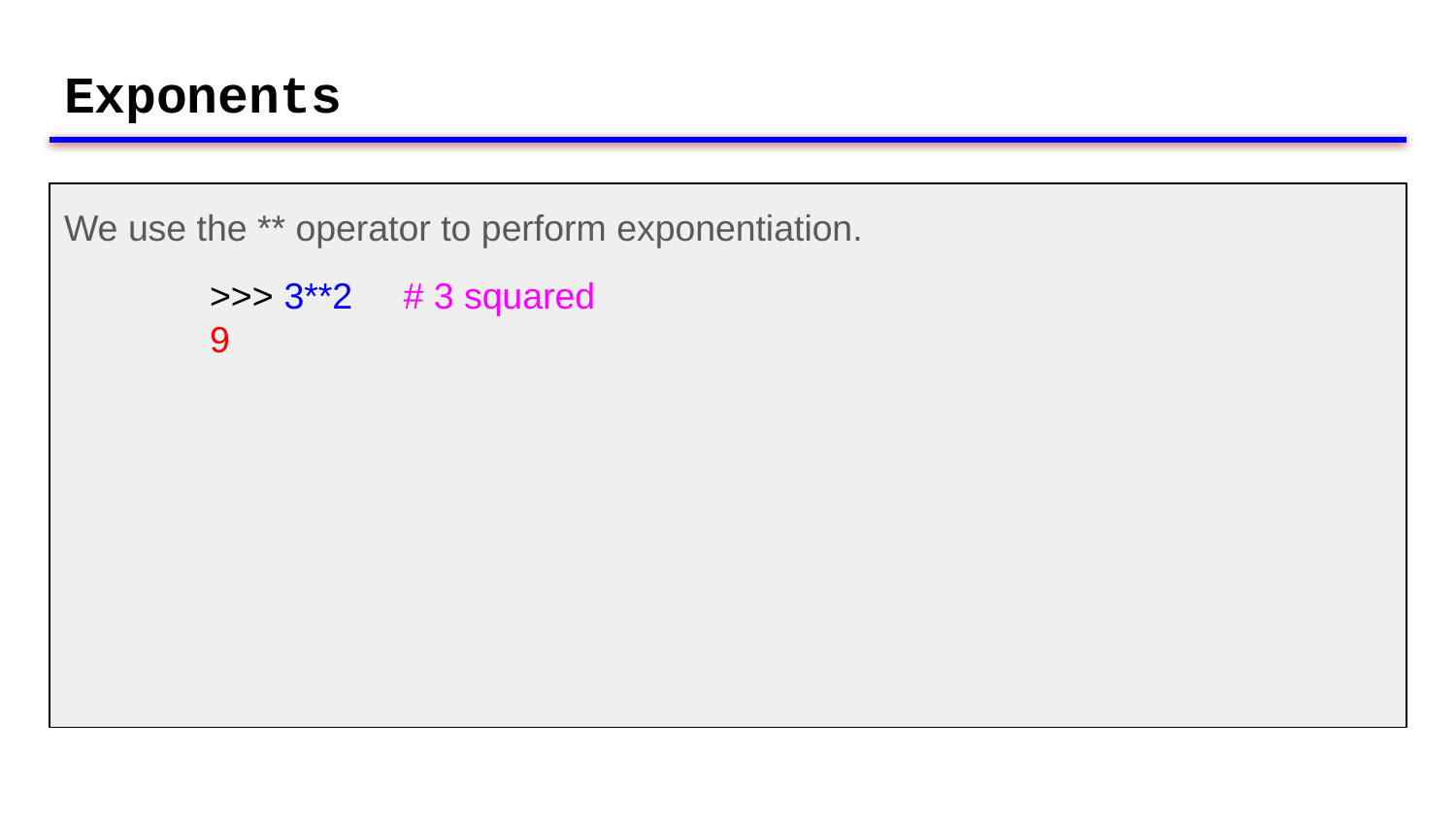

# Exponents
We use the ** operator to perform exponentiation.
	>>> 3**2     # 3 squared
 	9